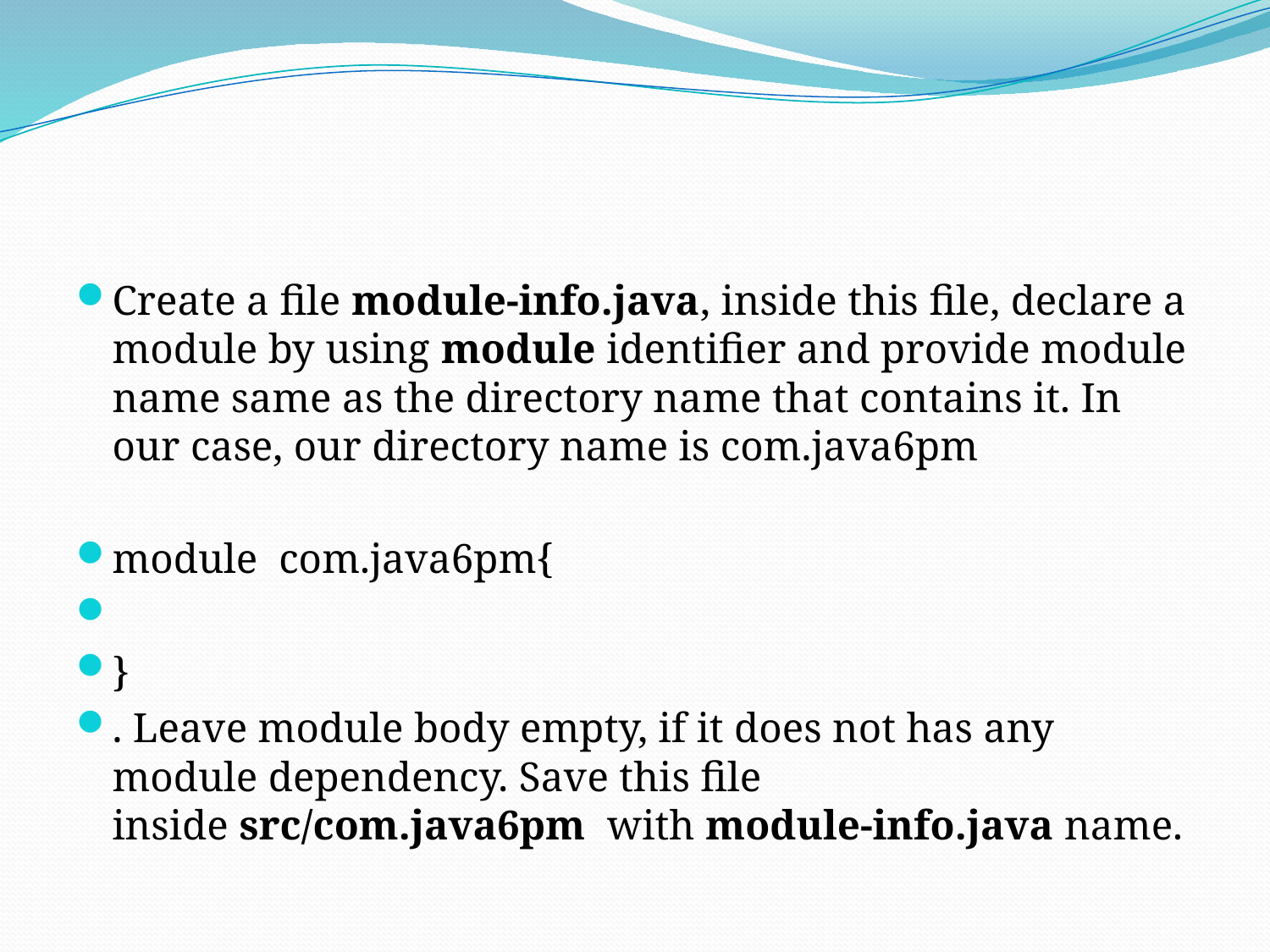

#
Create a file module-info.java, inside this file, declare a module by using module identifier and provide module name same as the directory name that contains it. In our case, our directory name is com.java6pm

module  com.java6pm{

}
. Leave module body empty, if it does not has any module dependency. Save this file inside src/com.java6pm  with module-info.java name.